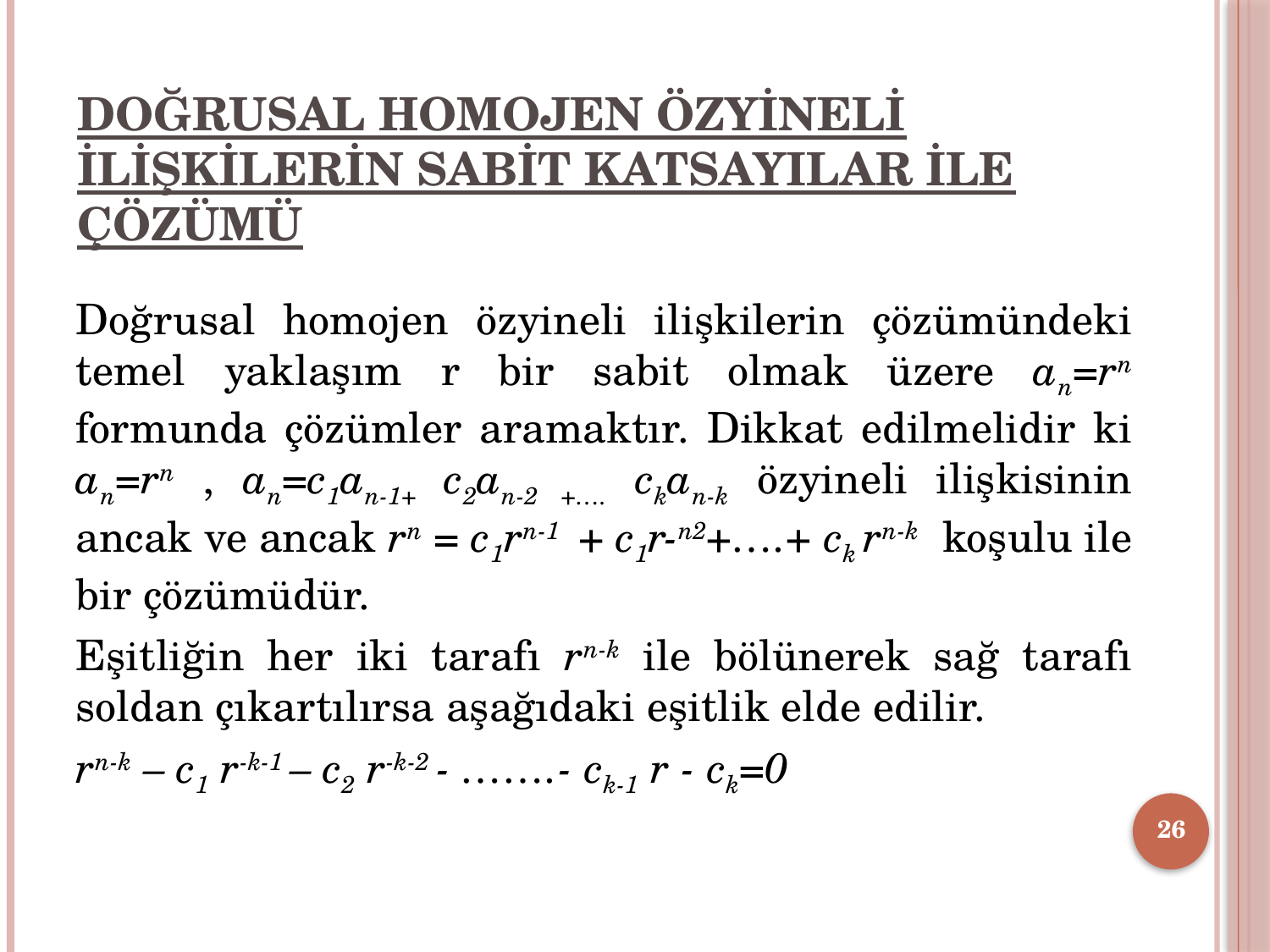

# DOĞRUSAL HOMOJEN ÖZYİNELİ İLİŞKİLERİN SABİT KATSAYILAR İLE ÇÖZÜMÜ
Doğrusal homojen özyineli ilişkilerin çözümündeki temel yaklaşım r bir sabit olmak üzere an=rn formunda çözümler aramaktır. Dikkat edilmelidir ki an=rn , an=c1an-1+ c2an-2 +…. ckan-k özyineli ilişkisinin ancak ve ancak rn = c1rn-1  + c1r-n2+….+ ck rn-k  koşulu ile bir çözümüdür.
Eşitliğin her iki tarafı rn-k ile bölünerek sağ tarafı soldan çıkartılırsa aşağıdaki eşitlik elde edilir.
rn-k – c1 r-k-1 – c2 r-k-2 - …….- ck-1 r - ck=0

26